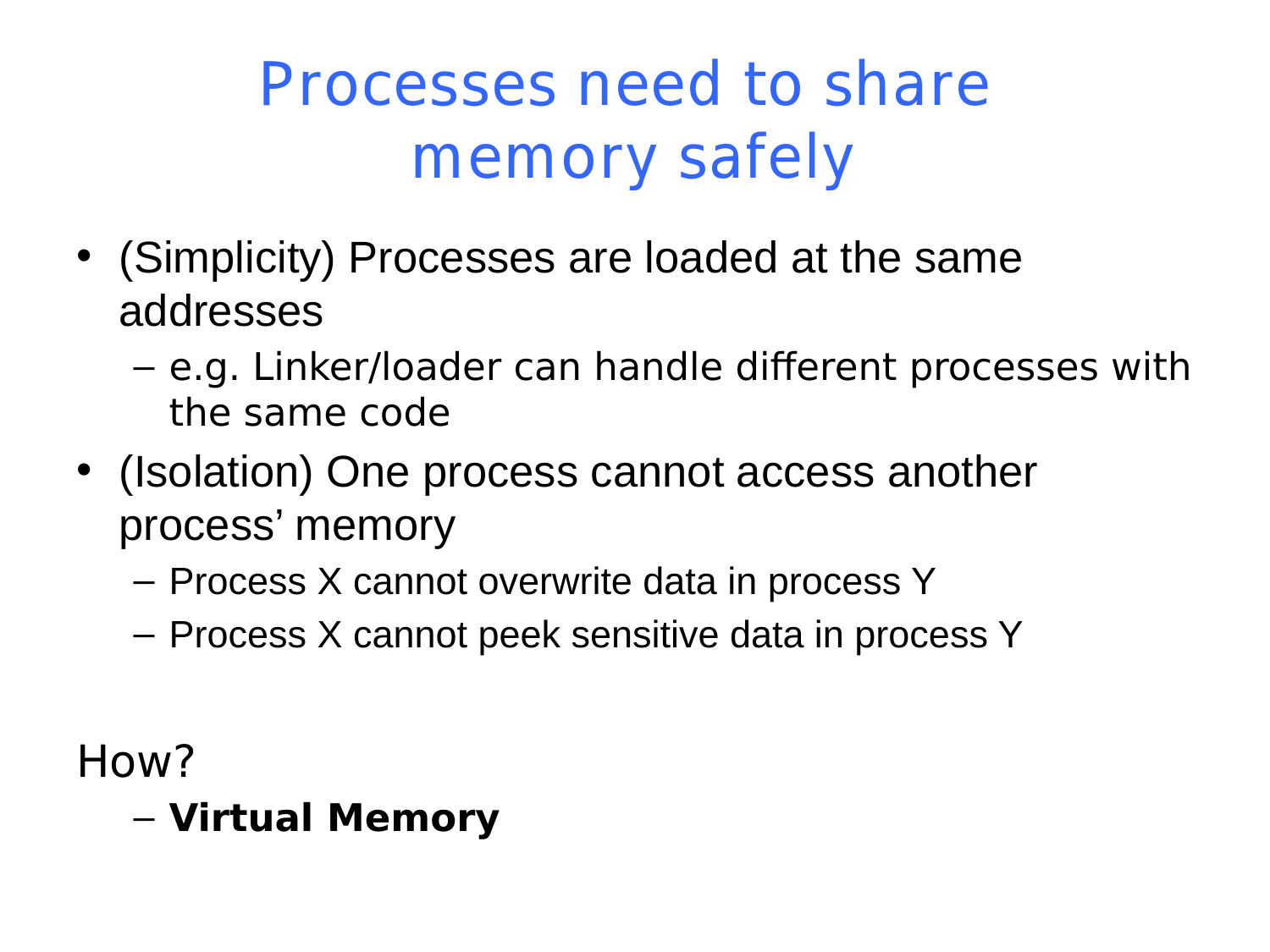

# Processes need to share memory safely
(Simplicity) Processes are loaded at the same addresses
e.g. Linker/loader can handle different processes with the same code
(Isolation) One process cannot access another process’ memory
Process X cannot overwrite data in process Y
Process X cannot peek sensitive data in process Y

How?
Virtual Memory